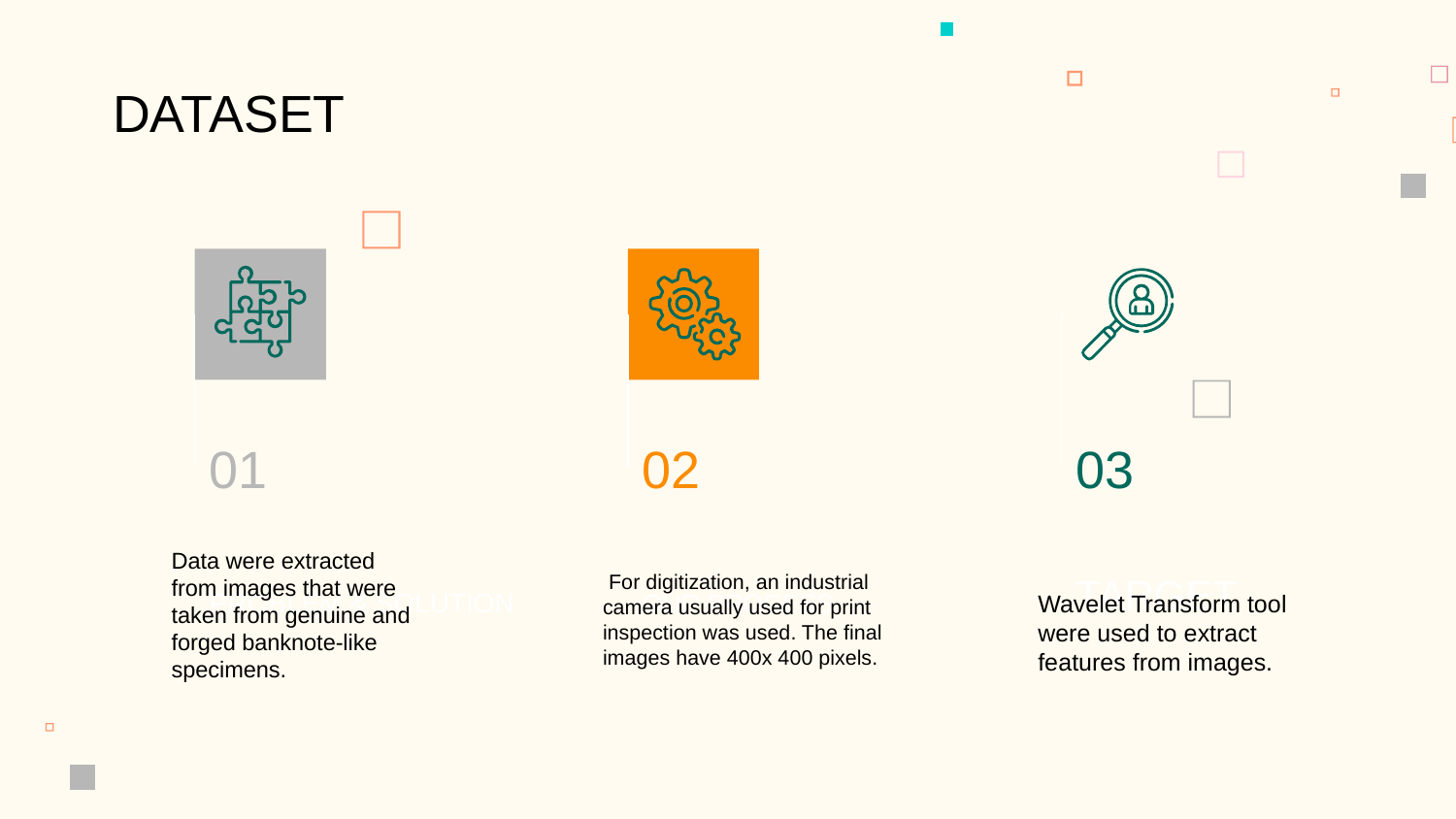

DATASET

01
02
03
Data were extracted from images that were taken from genuine and forged banknote-like specimens.

# PROBLEM & SOLUTION
OUR PROCESS
TARGET
 For digitization, an industrial camera usually used for print inspection was used. The final images have 400x 400 pixels.
Wavelet Transform tool were used to extract features from images.